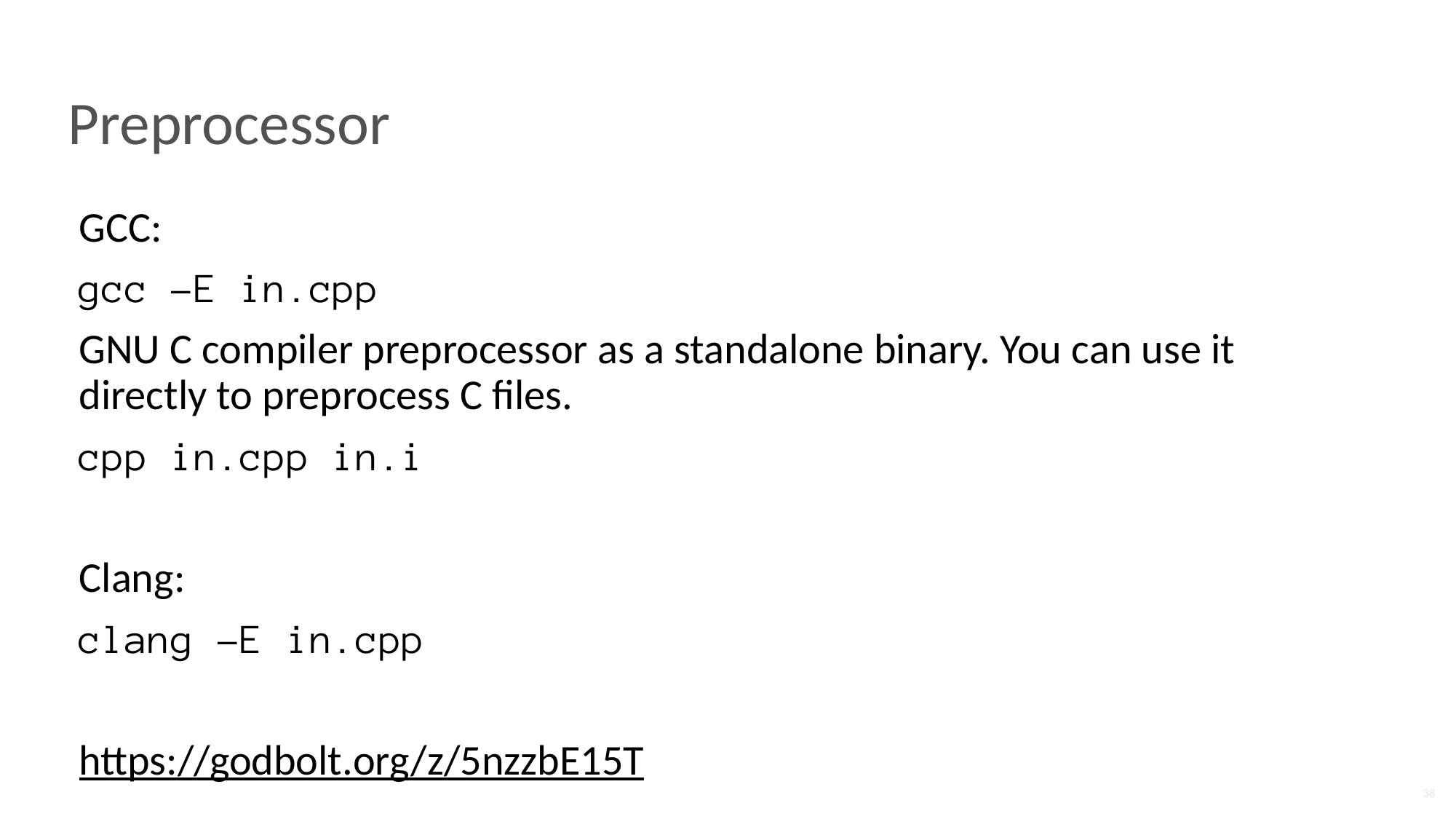

# Preprocessor
GCC:
gcc -E in.cpp
GNU C compiler preprocessor as a standalone binary. You can use it directly to preprocess C files.
cpp in.cpp in.i

Clang:
clang -E in.cpp

https://godbolt.org/z/5nzzbE15T